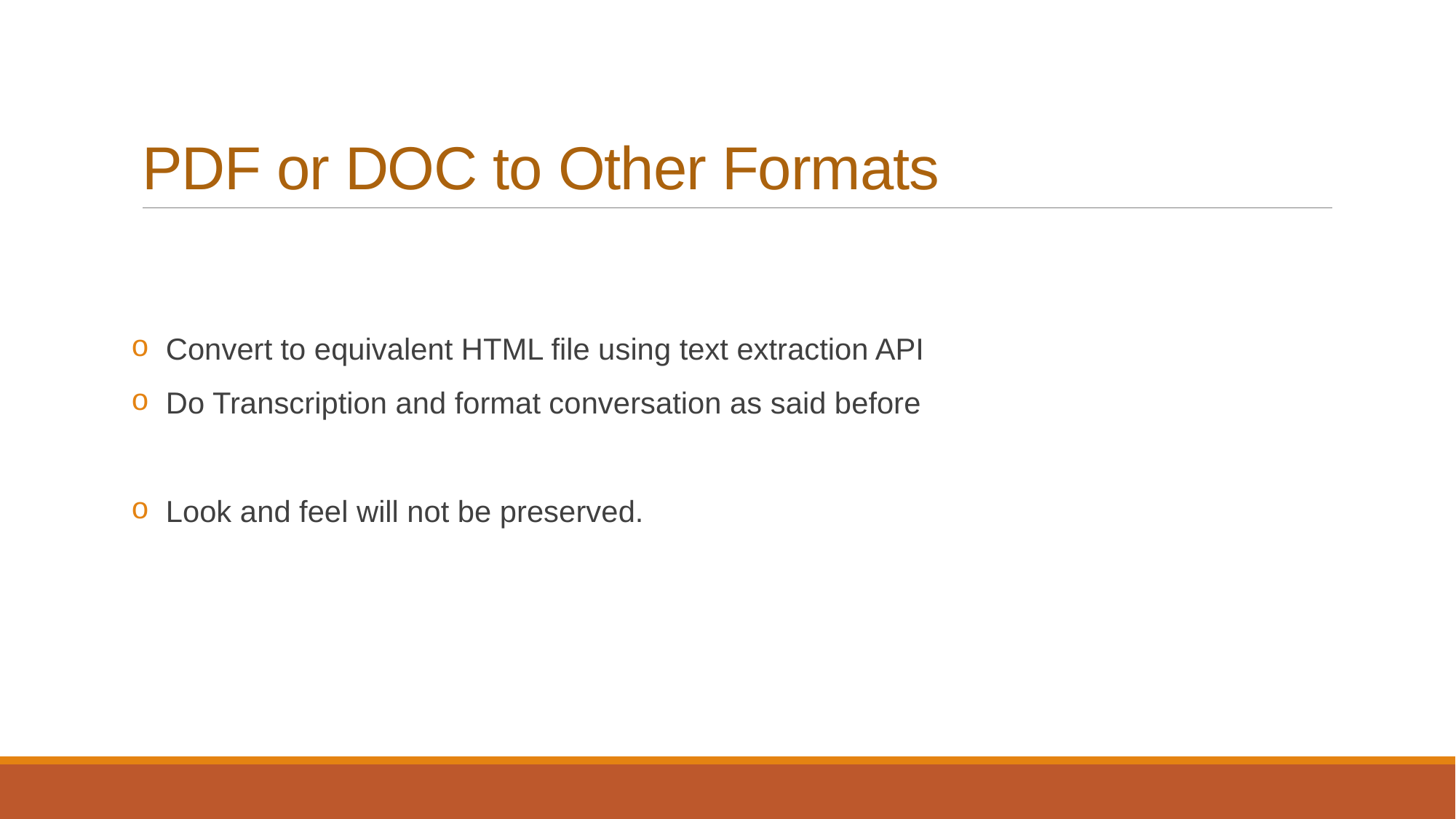

# PDF or DOC to Other Formats

  Convert to equivalent HTML file using text extraction API
  Do Transcription and format conversation as said before

  Look and feel will not be preserved.